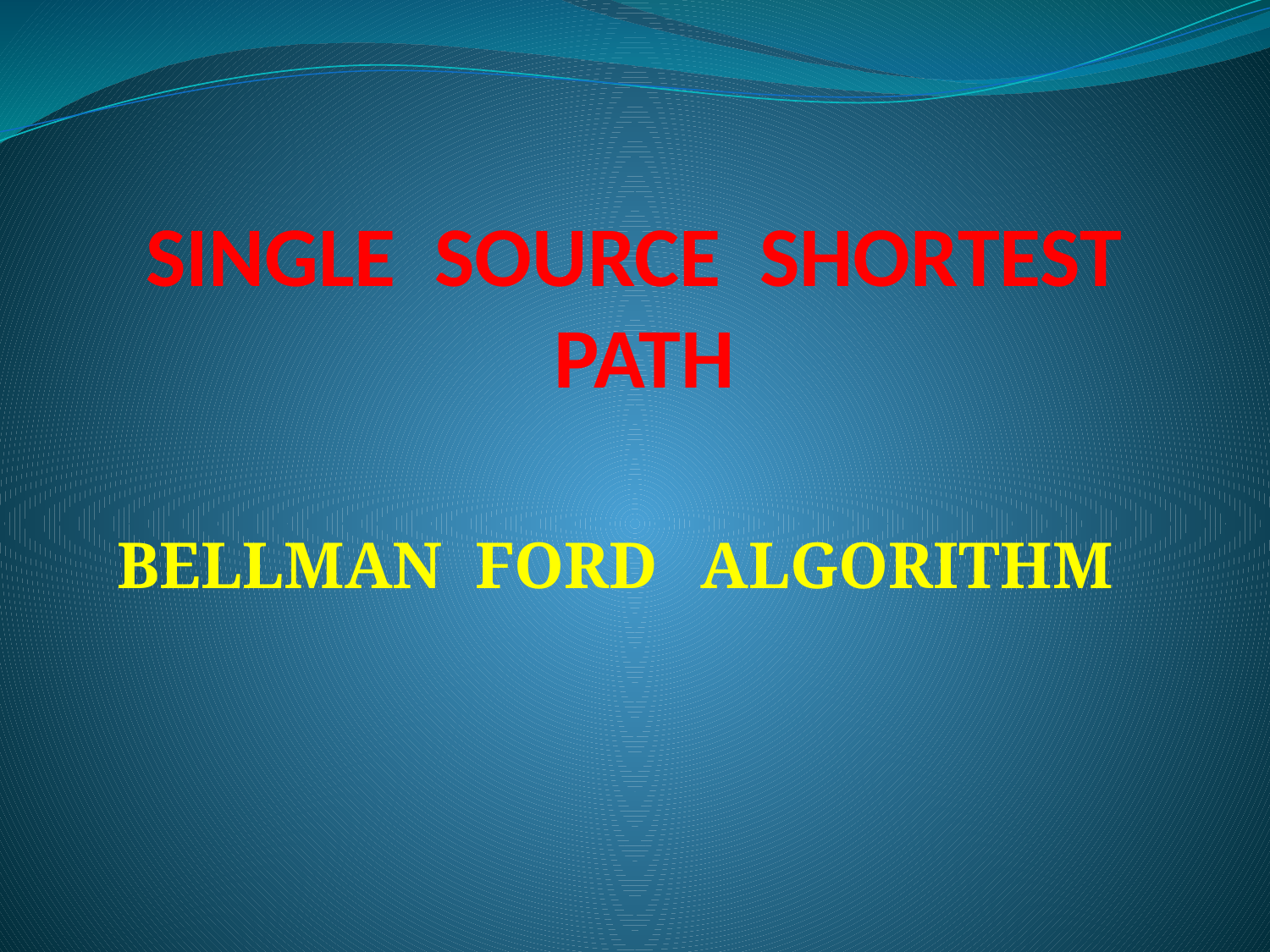

# SINGLE  SOURCE  SHORTEST  PATH
BELLMAN  FORD   ALGORITHM